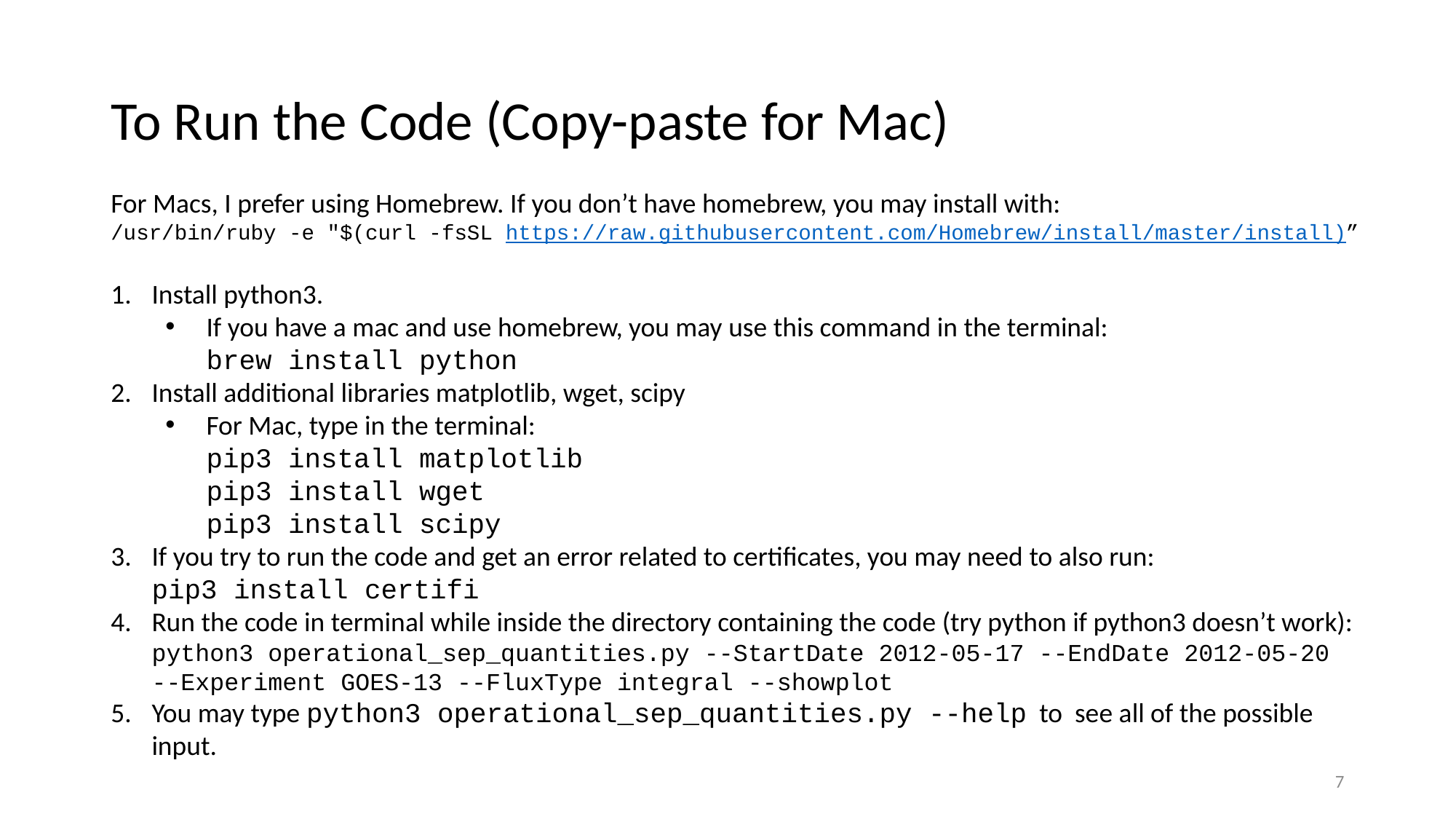

# To Run the Code (Copy-paste for Mac)
For Macs, I prefer using Homebrew. If you don’t have homebrew, you may install with:
/usr/bin/ruby -e "$(curl -fsSL https://raw.githubusercontent.com/Homebrew/install/master/install)”

Install python3.
If you have a mac and use homebrew, you may use this command in the terminal:
brew install python
Install additional libraries matplotlib, wget, scipy
For Mac, type in the terminal:
pip3 install matplotlib
pip3 install wget
pip3 install scipy
If you try to run the code and get an error related to certificates, you may need to also run:
pip3 install certifi
Run the code in terminal while inside the directory containing the code (try python if python3 doesn’t work):
python3 operational_sep_quantities.py --StartDate 2012-05-17 --EndDate 2012-05-20 --Experiment GOES-13 --FluxType integral --showplot
You may type python3 operational_sep_quantities.py --help  to  see all of the possible input.

7